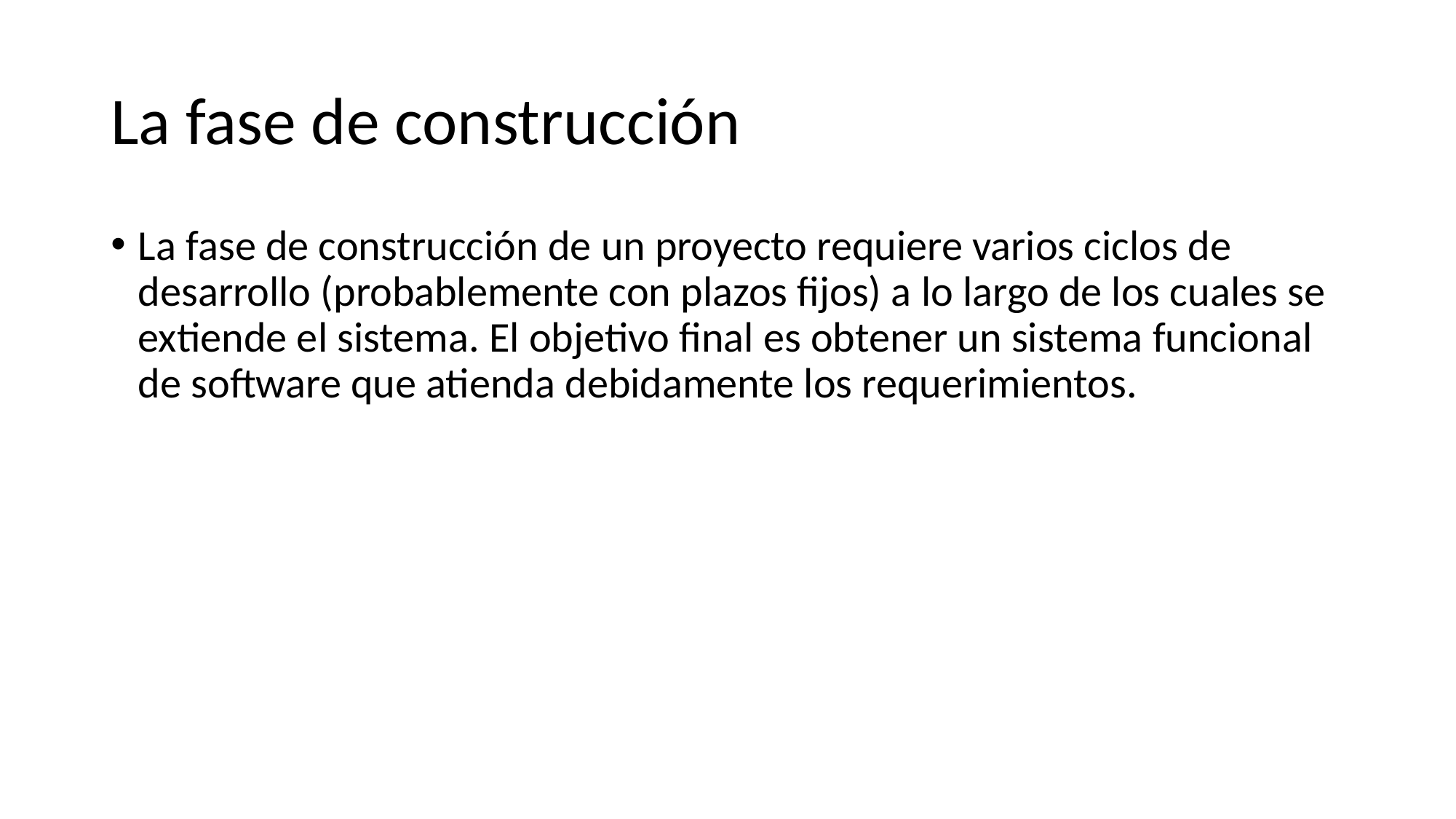

# La fase de construcción
La fase de construcción de un proyecto requiere varios ciclos de desarrollo (probablemente con plazos fijos) a lo largo de los cuales se extiende el sistema. El objetivo final es obtener un sistema funcional de software que atienda debidamente los requerimientos.